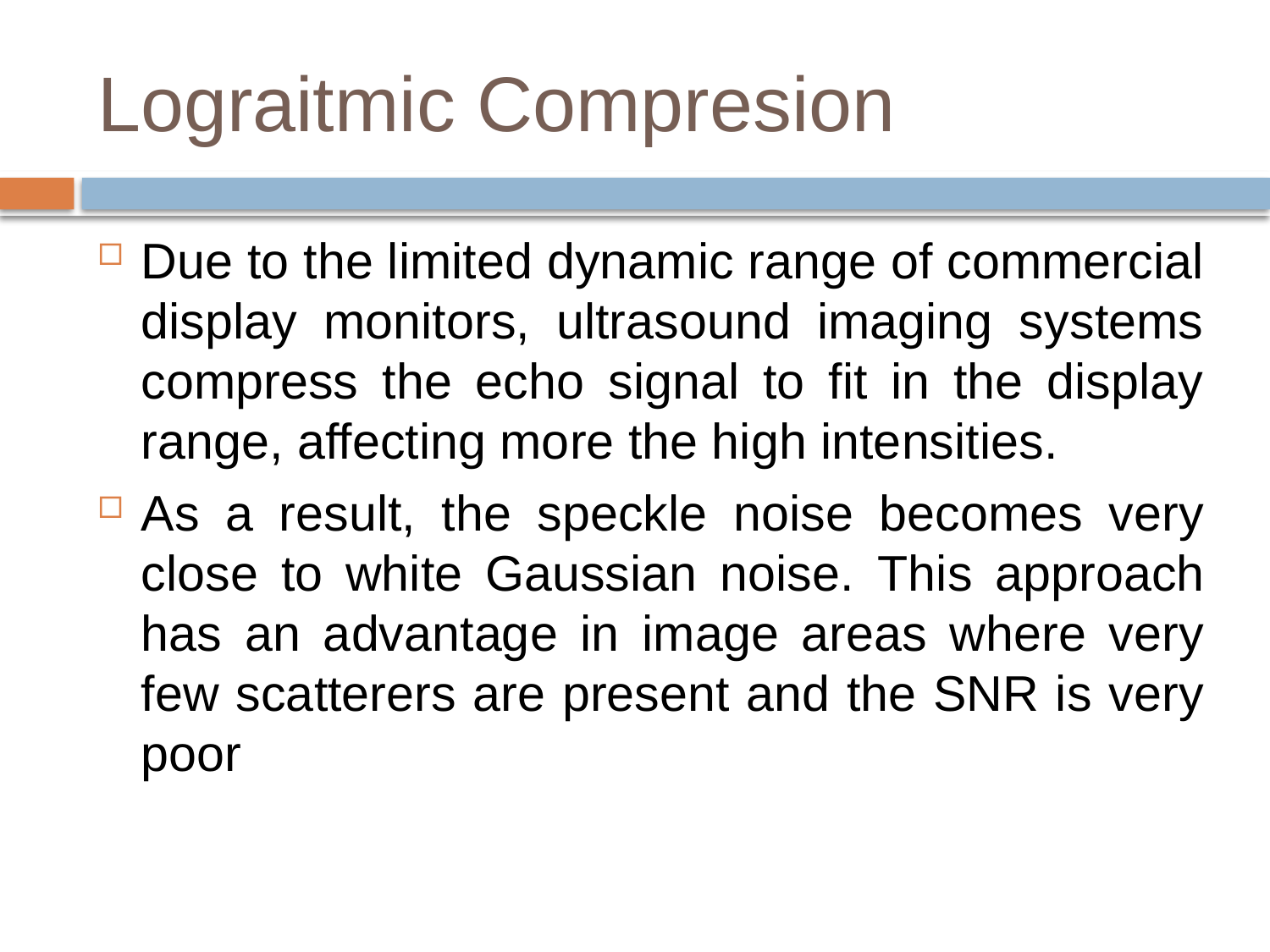

# Lograitmic Compresion
Due to the limited dynamic range of commercial display monitors, ultrasound imaging systems compress the echo signal to fit in the display range, affecting more the high intensities.
As a result, the speckle noise becomes very close to white Gaussian noise. This approach has an advantage in image areas where very few scatterers are present and the SNR is very poor